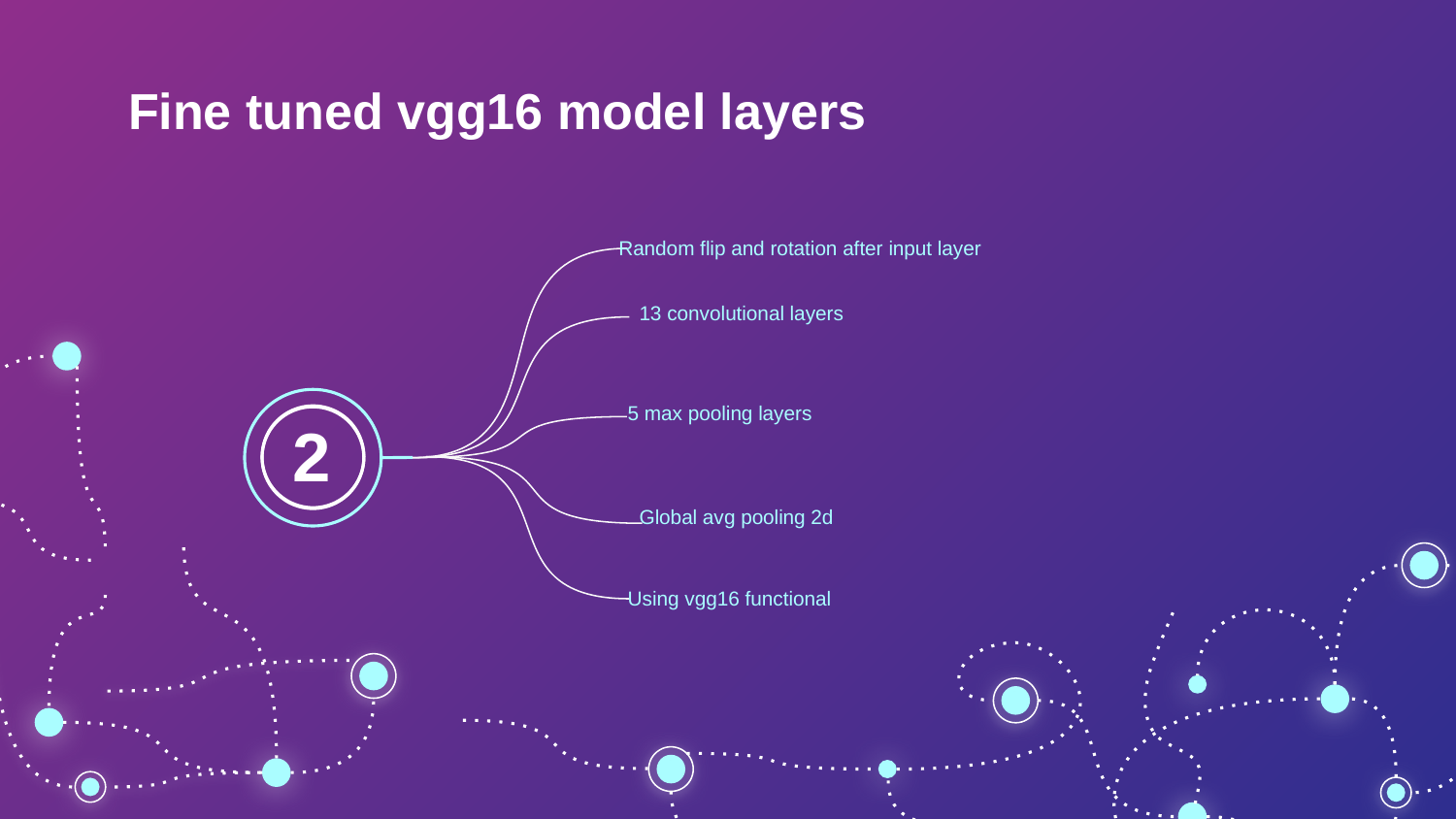

# Fine tuned vgg16 model layers
Random flip and rotation after input layer
13 convolutional layers

5 max pooling layers

2
Global avg pooling 2d
Using vgg16 functional